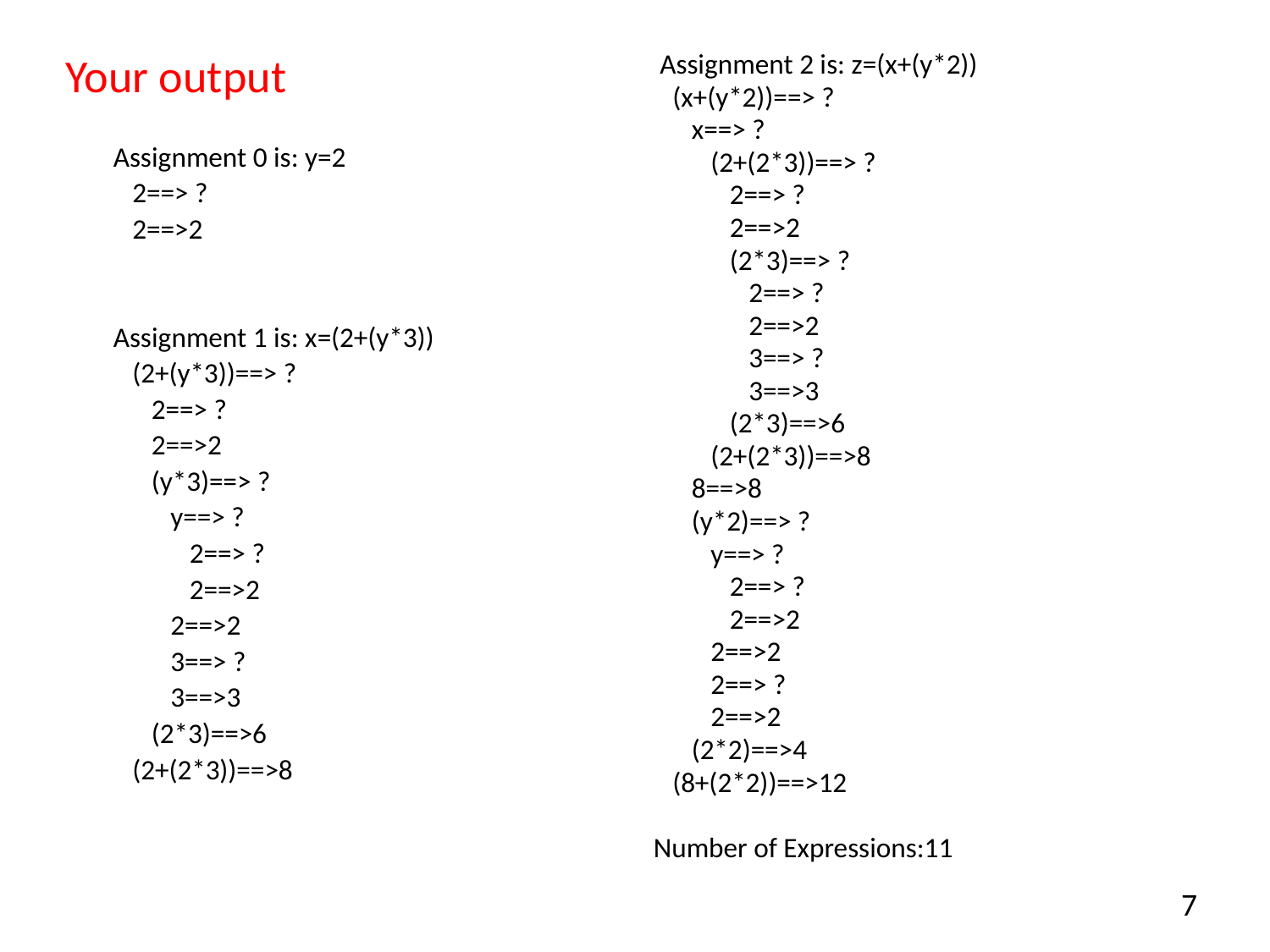

# Your output
 Assignment 2 is: z=(x+(y*2))
   (x+(y*2))==> ?
      x==> ?
         (2+(2*3))==> ?
            2==> ?
            2==>2
            (2*3)==> ?
               2==> ?
               2==>2
               3==> ?
               3==>3
            (2*3)==>6
         (2+(2*3))==>8
      8==>8
      (y*2)==> ?
         y==> ?
            2==> ?
            2==>2
         2==>2
         2==> ?
         2==>2
      (2*2)==>4
   (8+(2*2))==>12

Number of Expressions:11

Assignment 0 is: y=2
   2==> ?
   2==>2

Assignment 1 is: x=(2+(y*3))
   (2+(y*3))==> ?
      2==> ?
      2==>2
      (y*3)==> ?
         y==> ?
            2==> ?
            2==>2
         2==>2
         3==> ?
         3==>3
      (2*3)==>6
   (2+(2*3))==>8

7